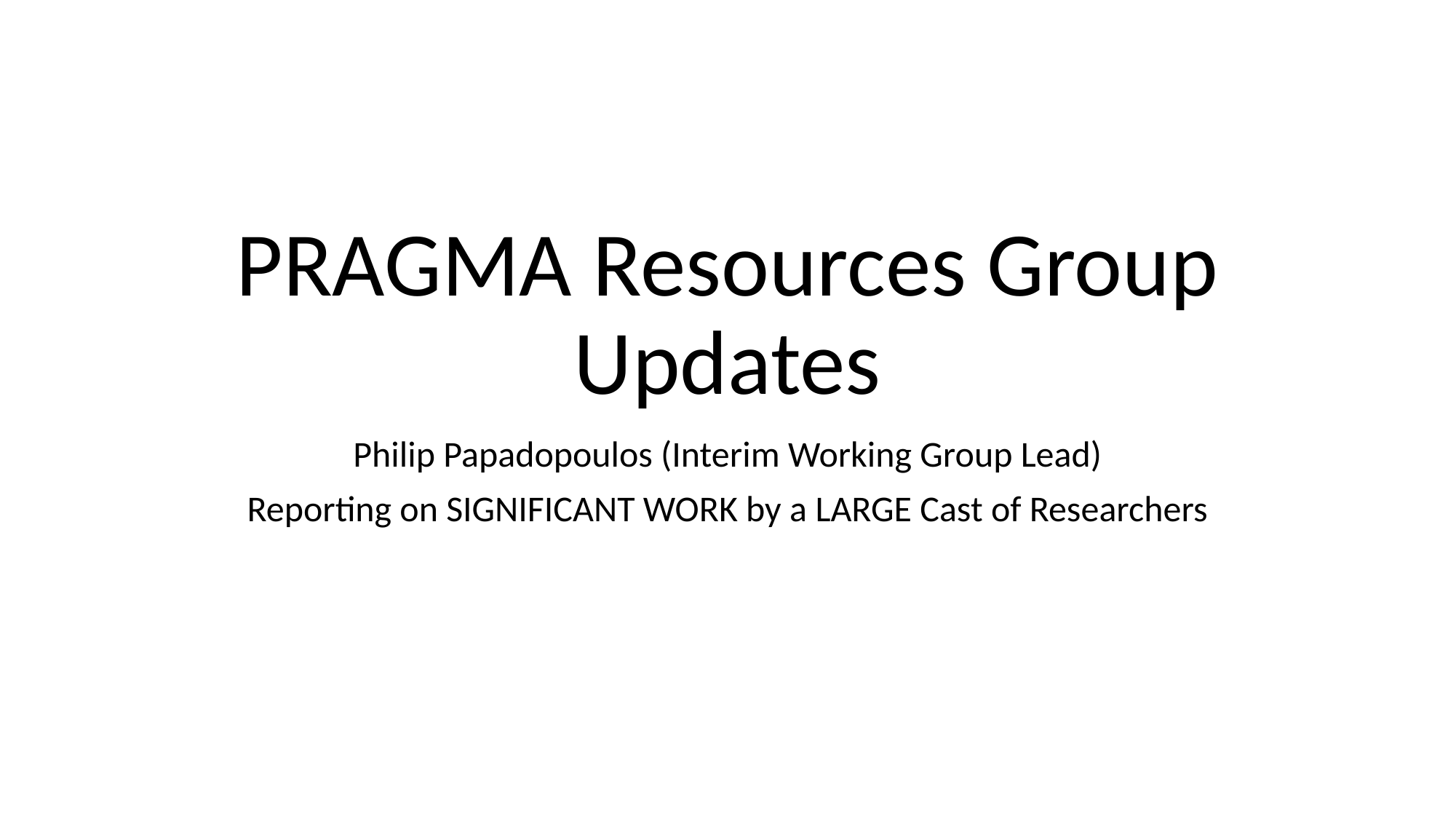

# PRAGMA Resources Group Updates
Philip Papadopoulos (Interim Working Group Lead)
Reporting on SIGNIFICANT WORK by a LARGE Cast of Researchers